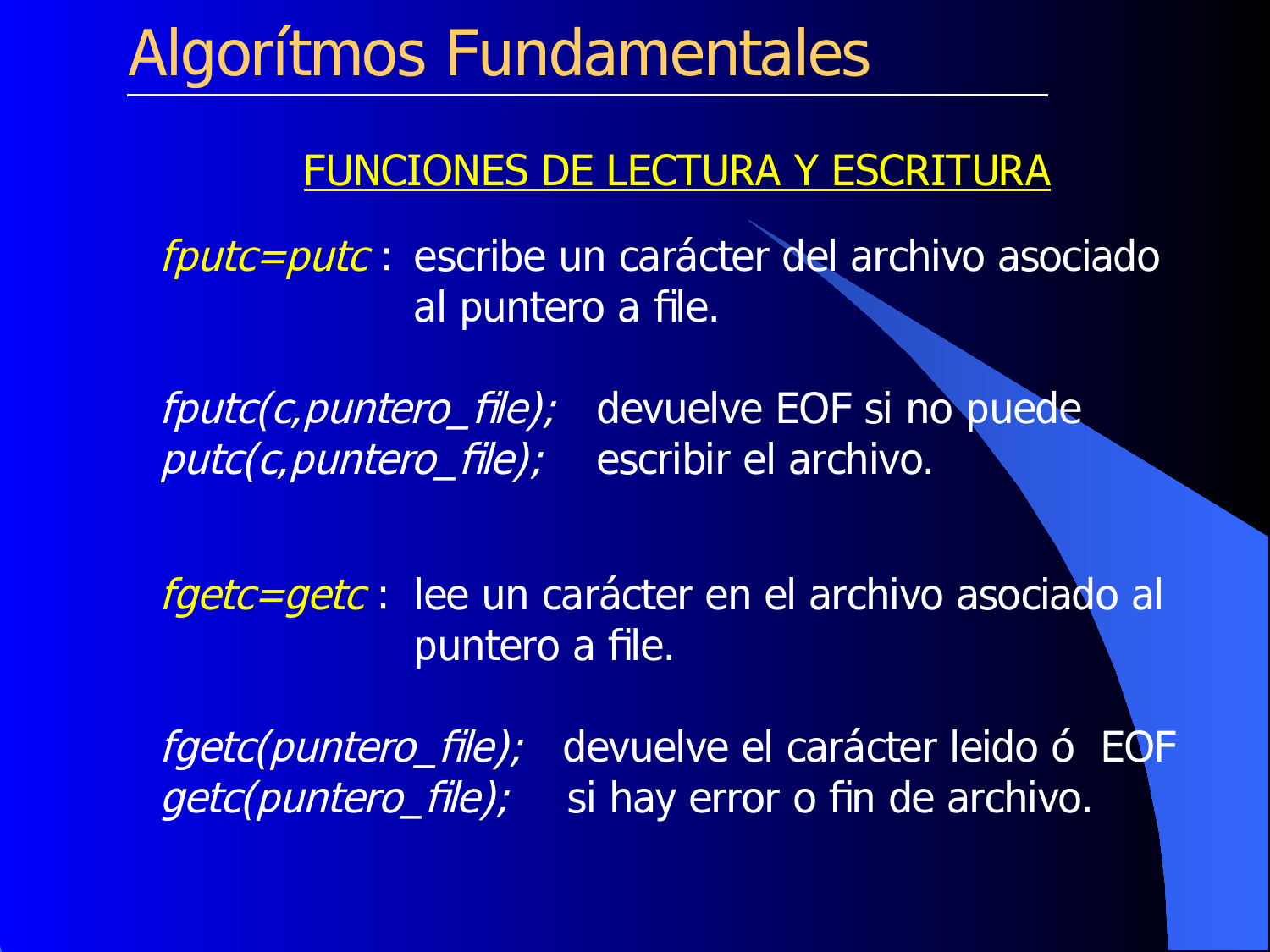

Algorítmos Fundamentales
FUNCIONES DE LECTURA Y ESCRITURA
fputc=putc :	escribe un carácter del archivo asociado 			al puntero a file.

fputc(c,puntero_file);   devuelve EOF si no puede
putc(c,puntero_file);    escribir el archivo.
fgetc=getc :	lee un carácter en el archivo asociado al 		puntero a file.

fgetc(puntero_file);   devuelve el carácter leido ó  EOF getc(puntero_file); 	  si hay error o fin de archivo.